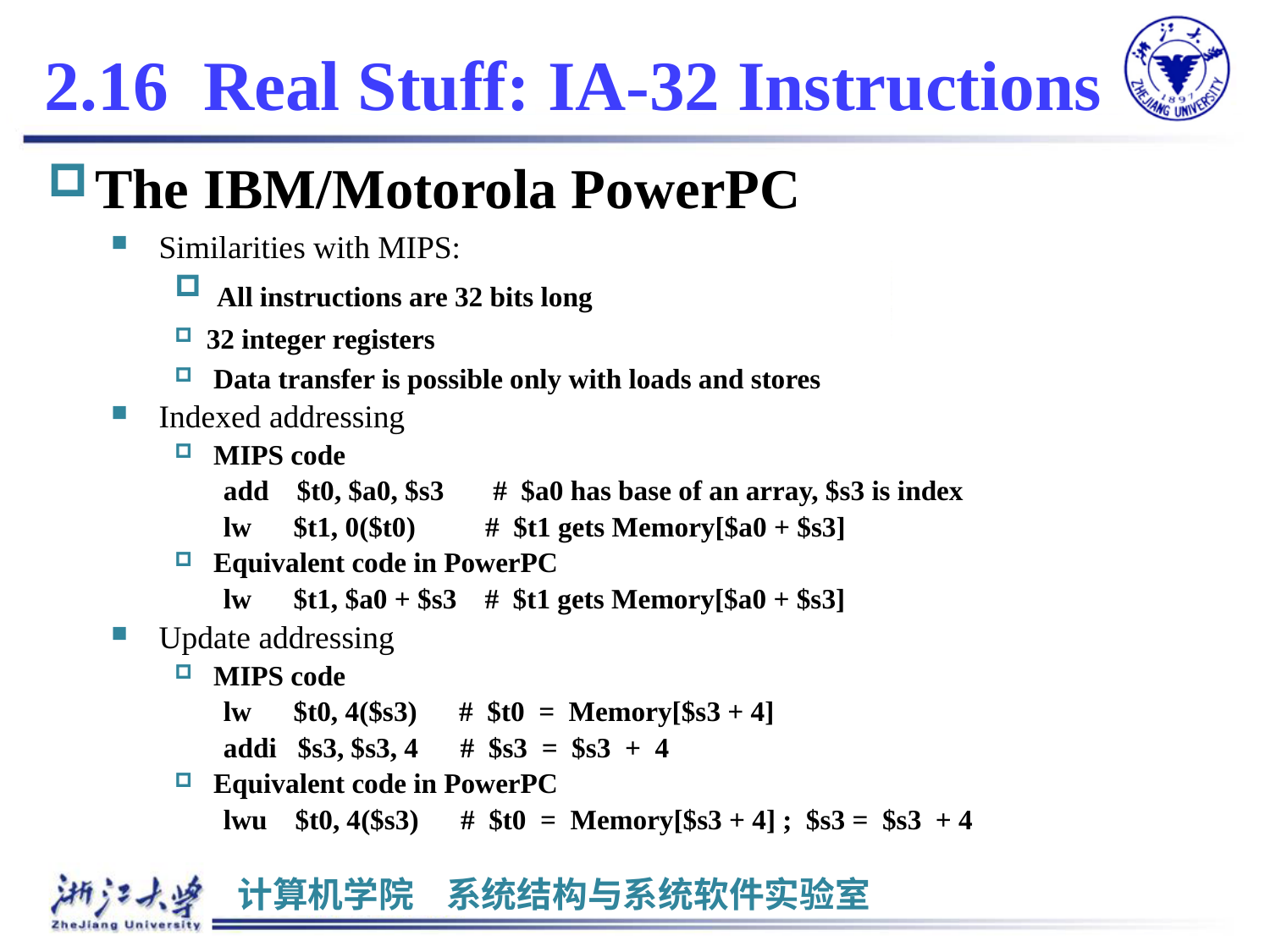

# 2.16  Real Stuff: IA-32 Instructions
The IBM/Motorola PowerPC
 Similarities with MIPS:
 All instructions are 32 bits long
32 integer registers
 Data transfer is possible only with loads and stores
 Indexed addressing
 MIPS code
       add    $t0, $a0, $s3       #  $a0 has base of an array, $s3 is index
       lw      $t1, 0($t0)          #  $t1 gets Memory[$a0 + $s3]
 Equivalent code in PowerPC
       lw      $t1, $a0 + $s3    #  $t1 gets Memory[$a0 + $s3]
 Update addressing
 MIPS code
       lw      $t0, 4($s3)      #  $t0  =  Memory[$s3 + 4]
       addi   $s3, $s3, 4      #  $s3  =  $s3  +  4
 Equivalent code in PowerPC
       lwu    $t0, 4($s3)      #  $t0  =  Memory[$s3 + 4] ;  $s3 =  $s3  + 4